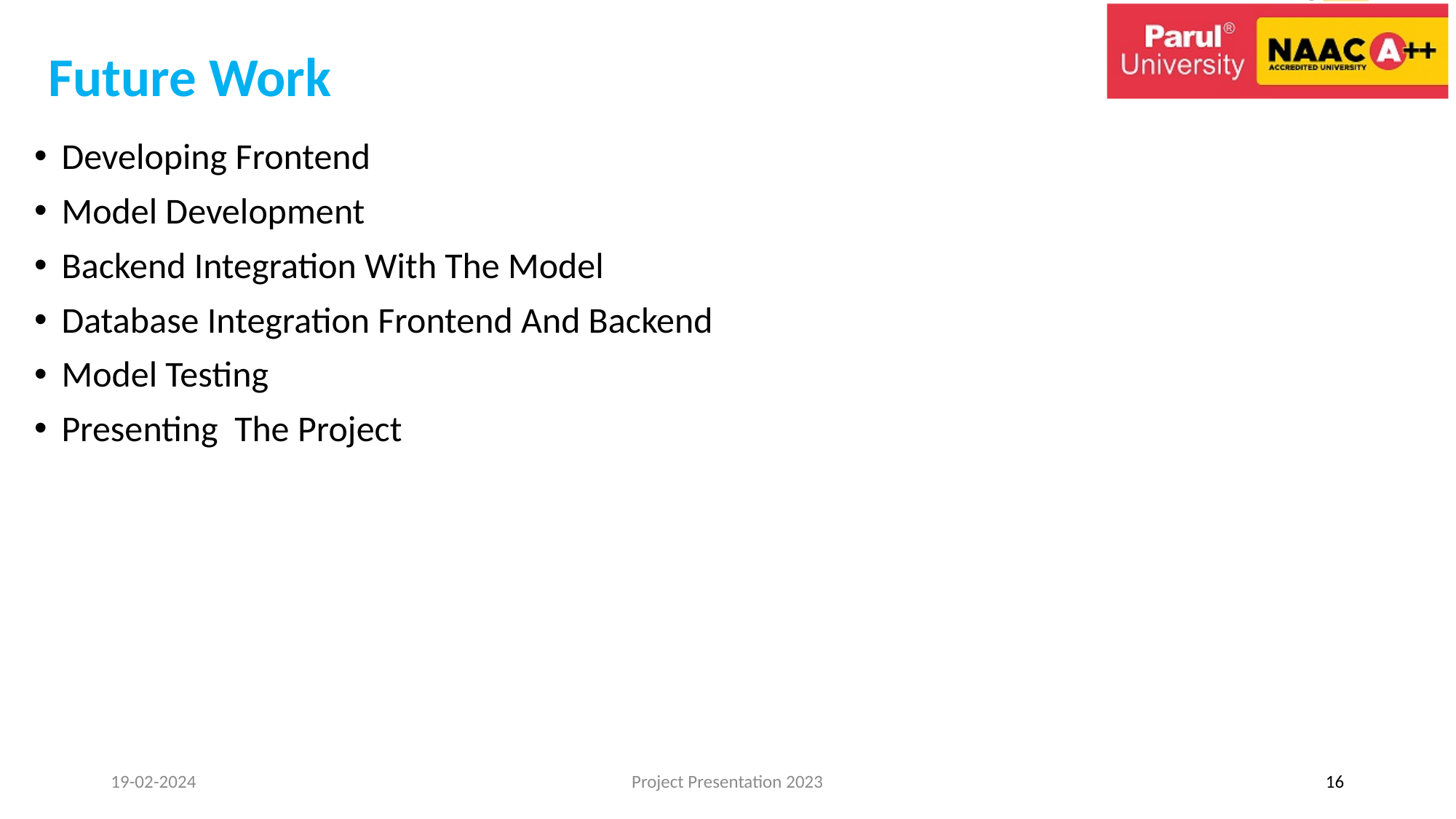

# Future Work
Developing Frontend
Model Development
Backend Integration With The Model
Database Integration Frontend And Backend
Model Testing
Presenting  The Project

19-02-2024
Project Presentation 2023
16